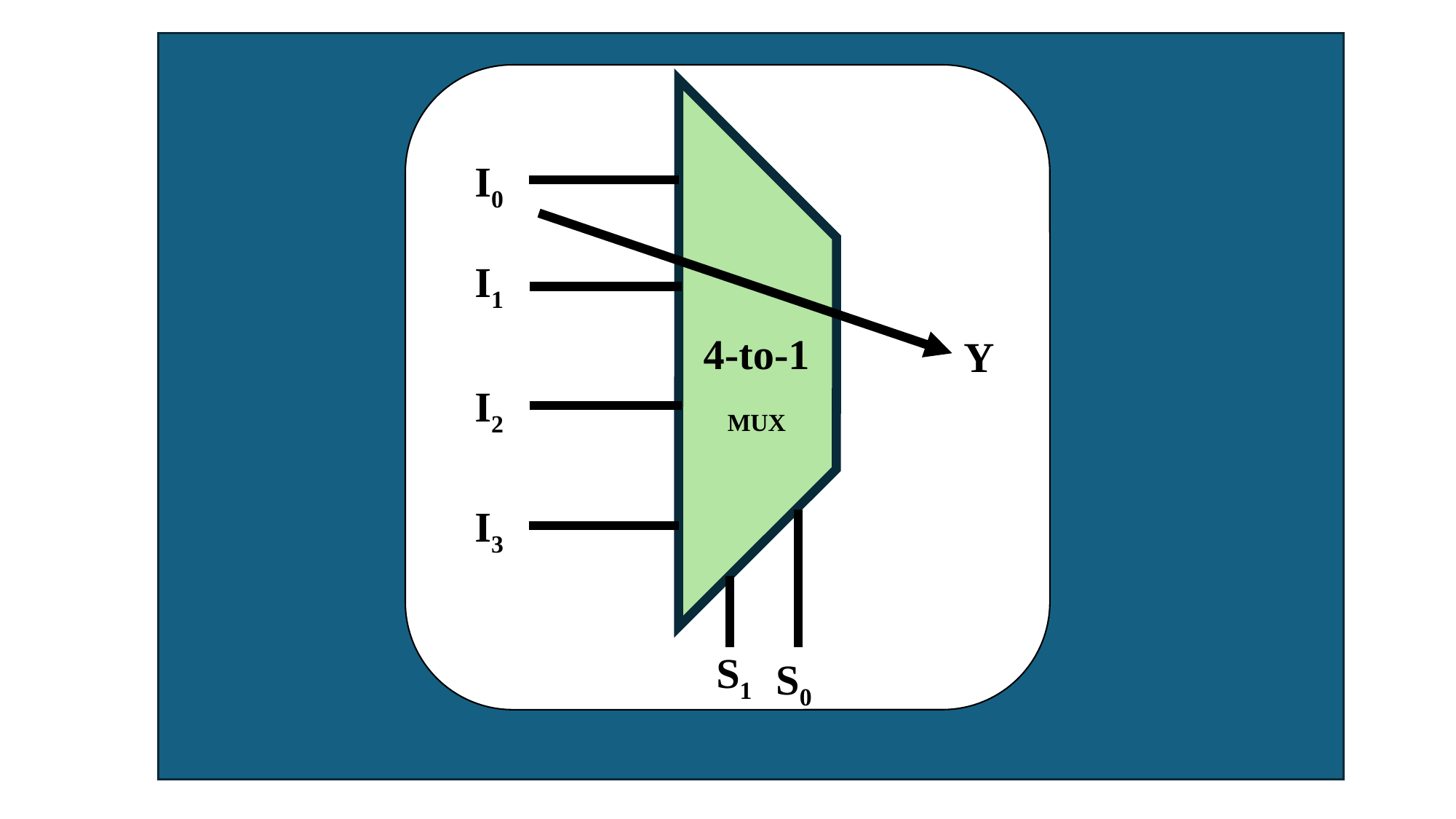

I0

I1
4-to-1
MUX
Y
I2
I3
S1
S0